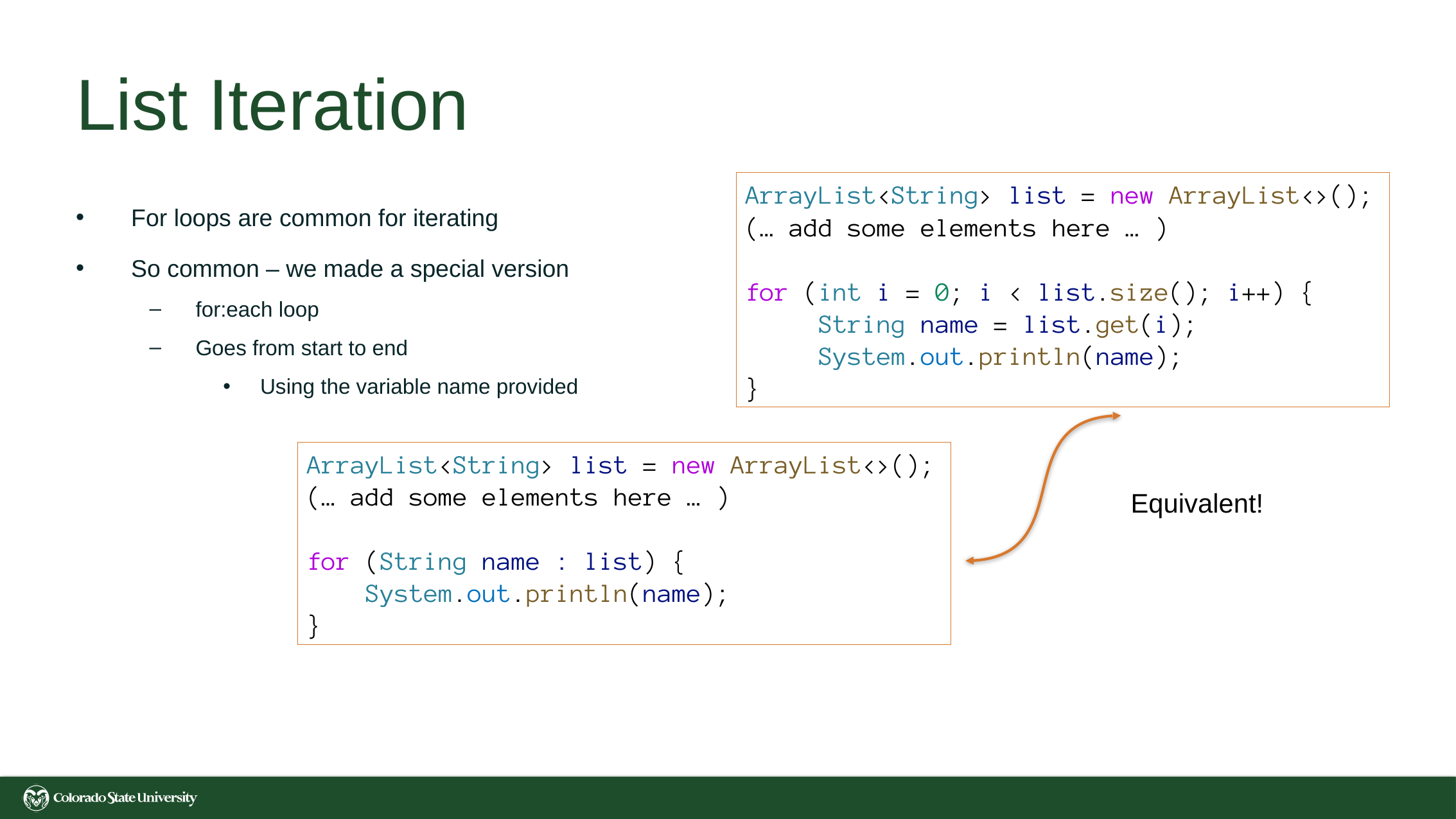

# List Iteration
ArrayList<String> list = new ArrayList<>();
(… add some elements here … )

for (int i = 0; i < list.size(); i++) {
     String name = list.get(i);
     System.out.println(name);
}
For loops are common for iterating
So common – we made a special version
for:each loop
Goes from start to end
Using the variable name provided
ArrayList<String> list = new ArrayList<>();
(… add some elements here … )

for (String name : list) {
    System.out.println(name);
}
Equivalent!